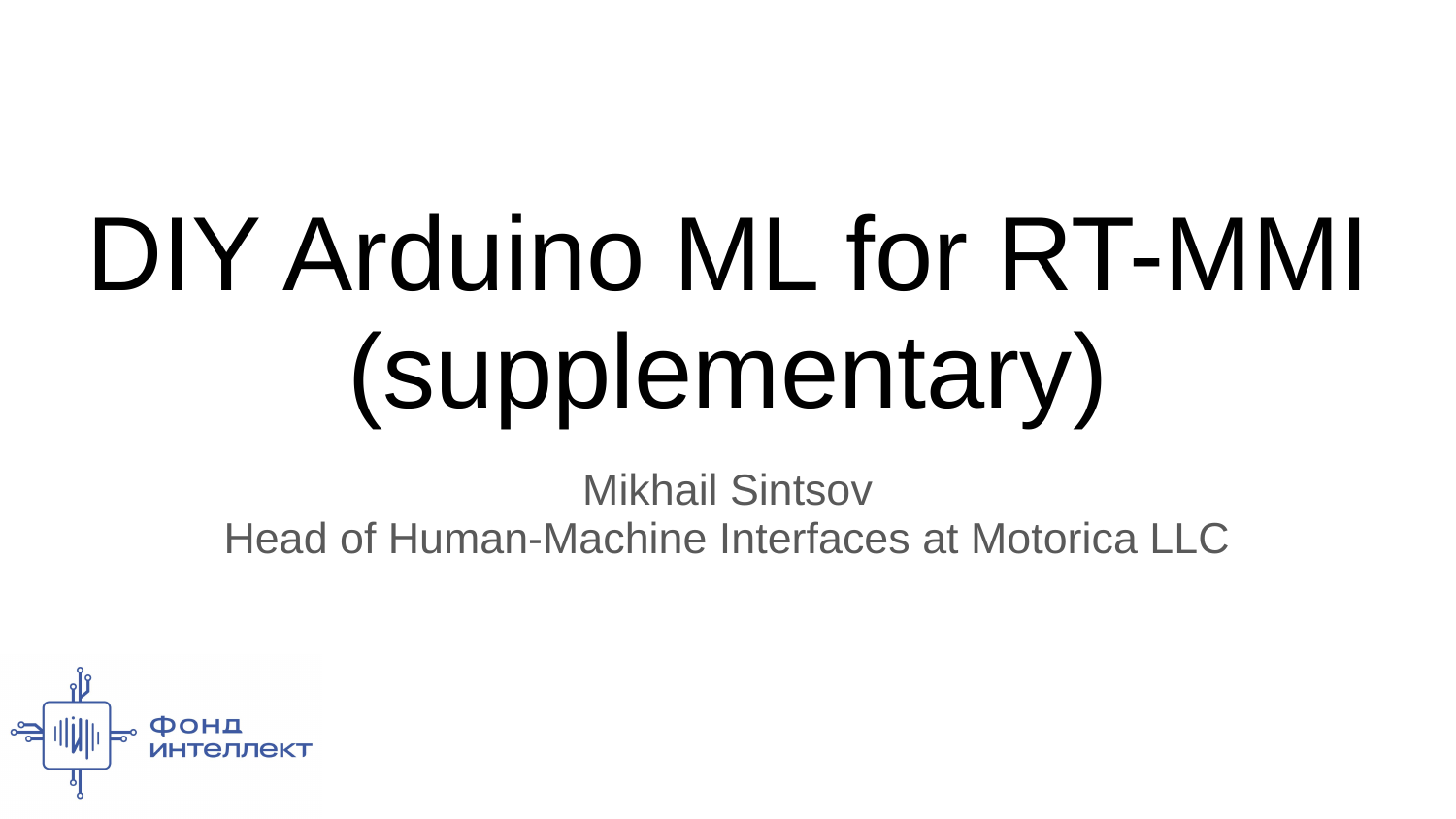

# DIY Arduino ML for RT-MMI
(supplementary)
Mikhail Sintsov
Head of Human-Machine Interfaces at Motorica LLC